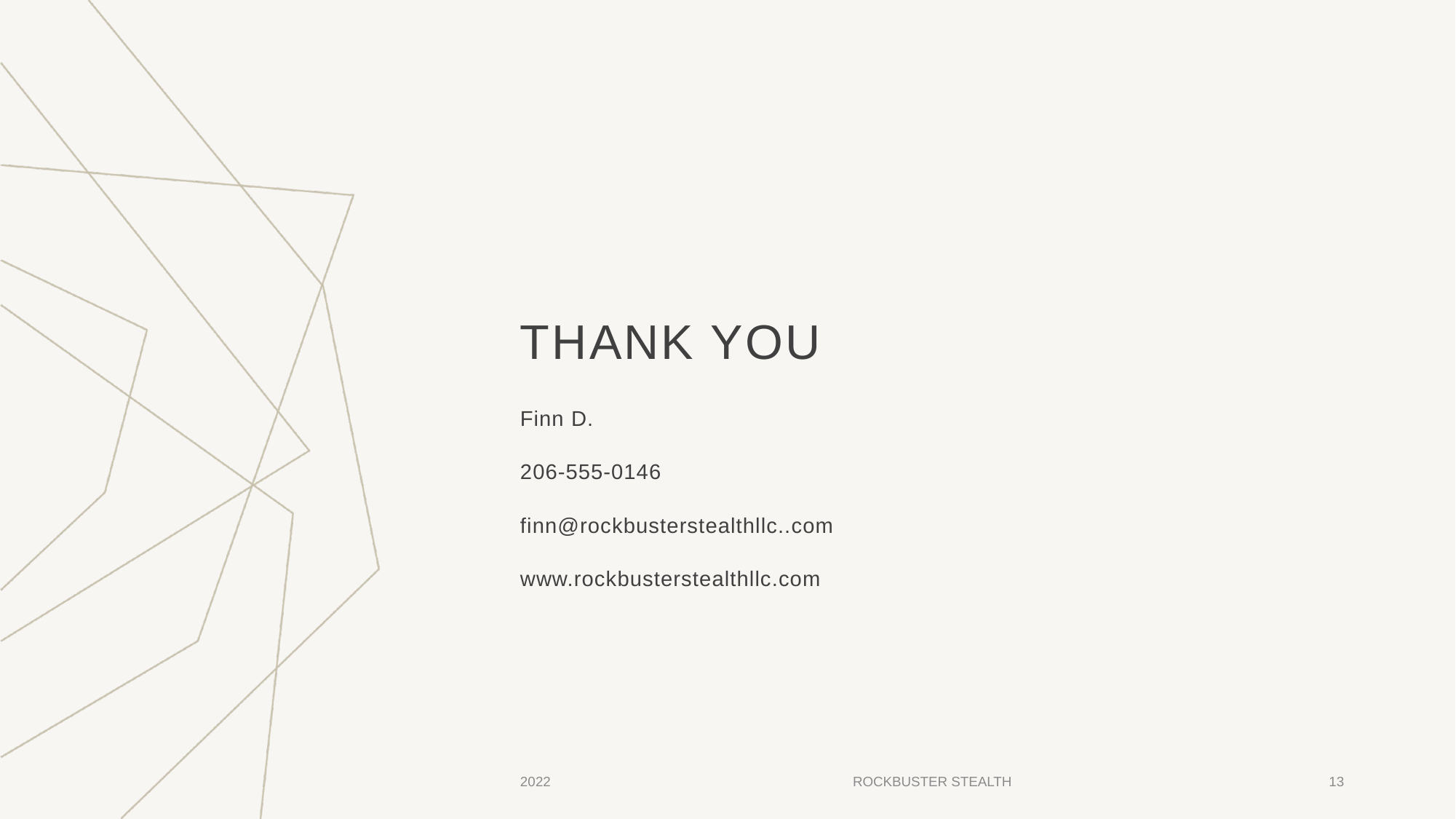

# THANK YOU
Finn D.​
206-555-0146
finn@rockbusterstealthllc..com
www.rockbusterstealthllc.com
2022
ROCKBUSTER STEALTH
13